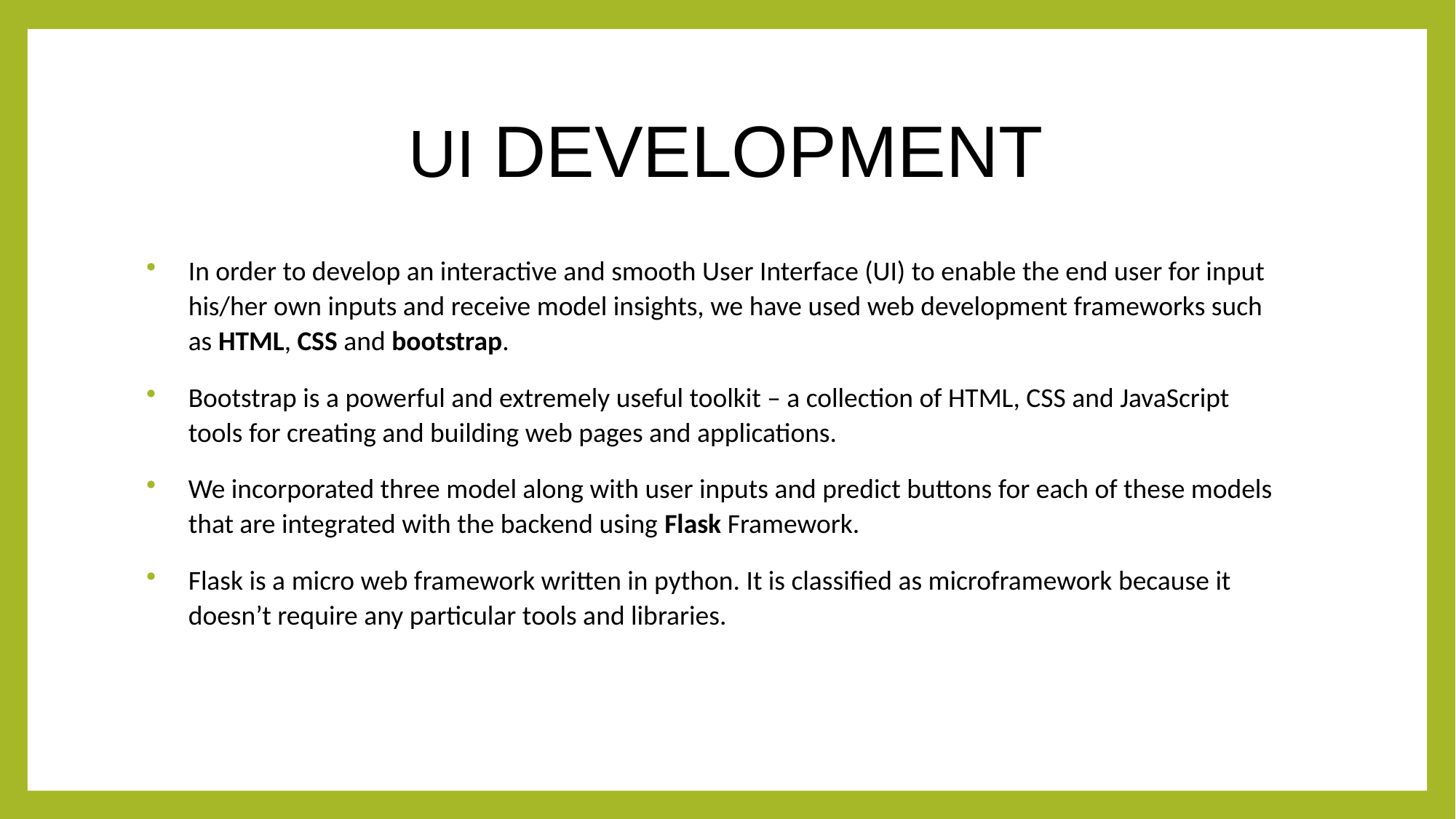

# UI DEVELOPMENT
In order to develop an interactive and smooth User Interface (UI) to enable the end user for input his/her own inputs and receive model insights, we have used web development frameworks such as HTML, CSS and bootstrap.
Bootstrap is a powerful and extremely useful toolkit – a collection of HTML, CSS and JavaScript tools for creating and building web pages and applications.
We incorporated three model along with user inputs and predict buttons for each of these models that are integrated with the backend using Flask Framework.
Flask is a micro web framework written in python. It is classified as microframework because it doesn’t require any particular tools and libraries.